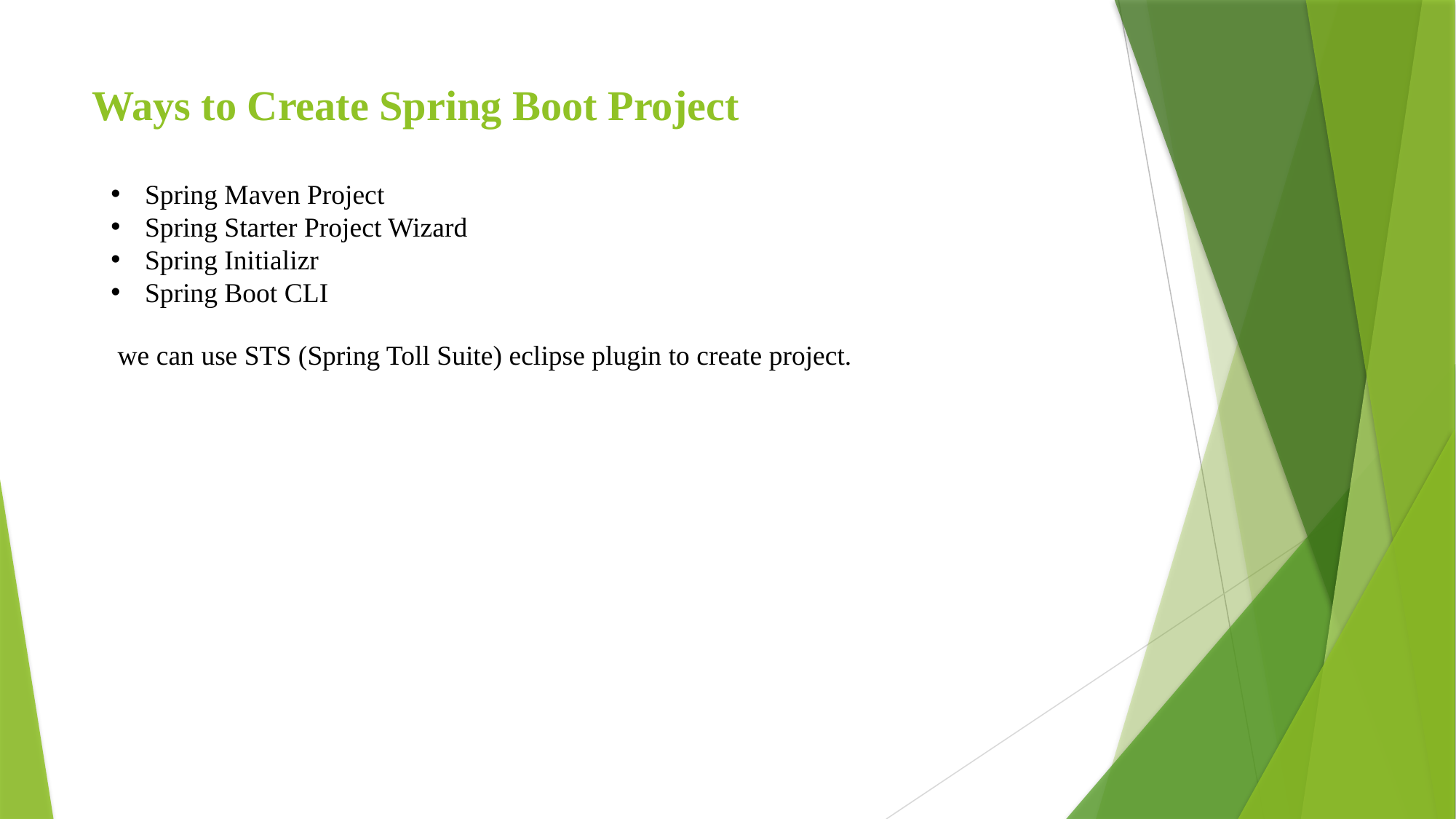

# Ways to Create Spring Boot Project
Spring Maven Project
Spring Starter Project Wizard
Spring Initializr
Spring Boot CLI
 we can use STS (Spring Toll Suite) eclipse plugin to create project.